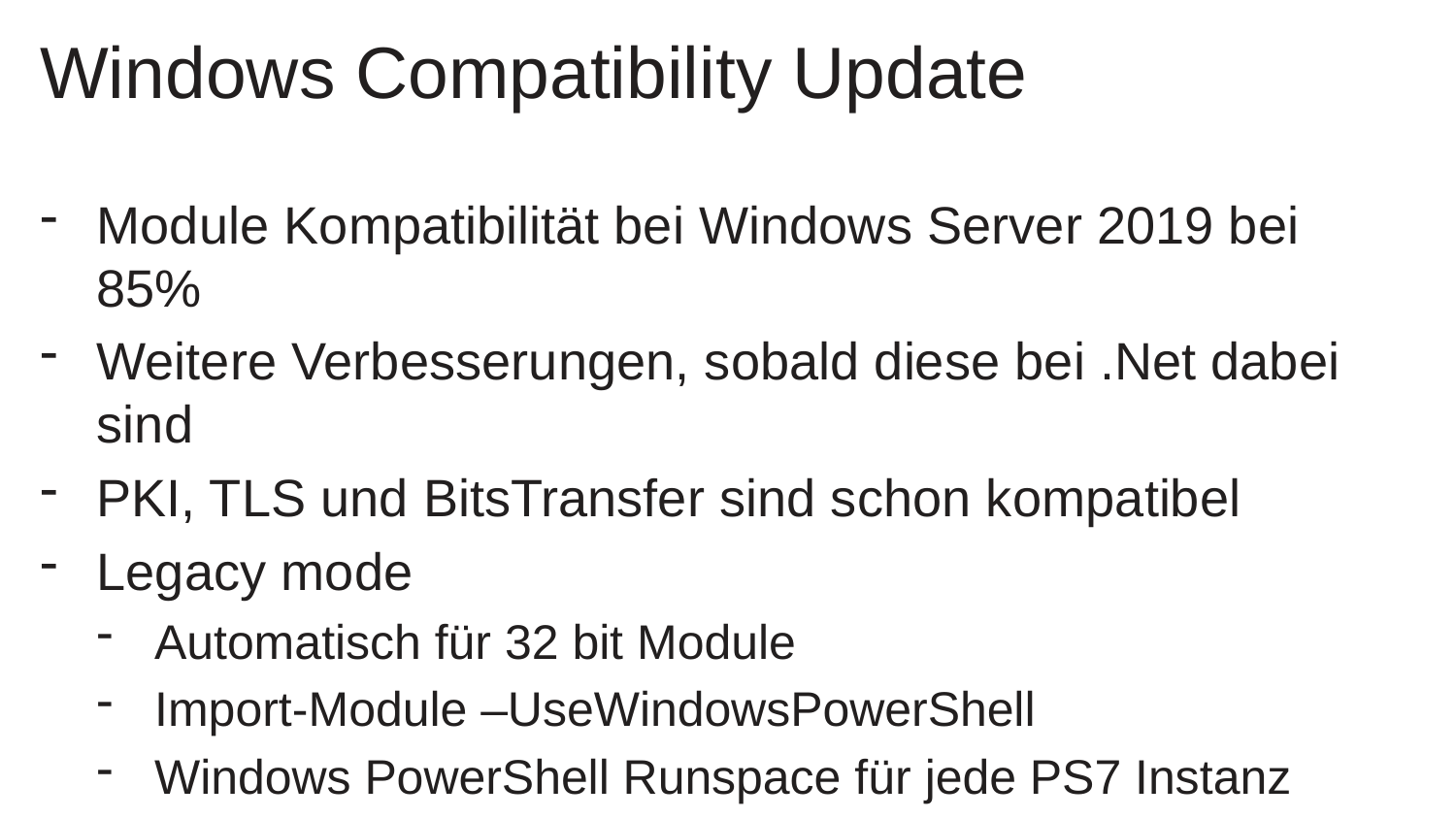

Module Kompatibilität bei Windows Server 2019 bei 85%
Weitere Verbesserungen, sobald diese bei .Net dabei sind
PKI, TLS und BitsTransfer sind schon kompatibel
Legacy mode
Automatisch für 32 bit Module
Import-Module –UseWindowsPowerShell
Windows PowerShell Runspace für jede PS7 Instanz

# Windows Compatibility Update